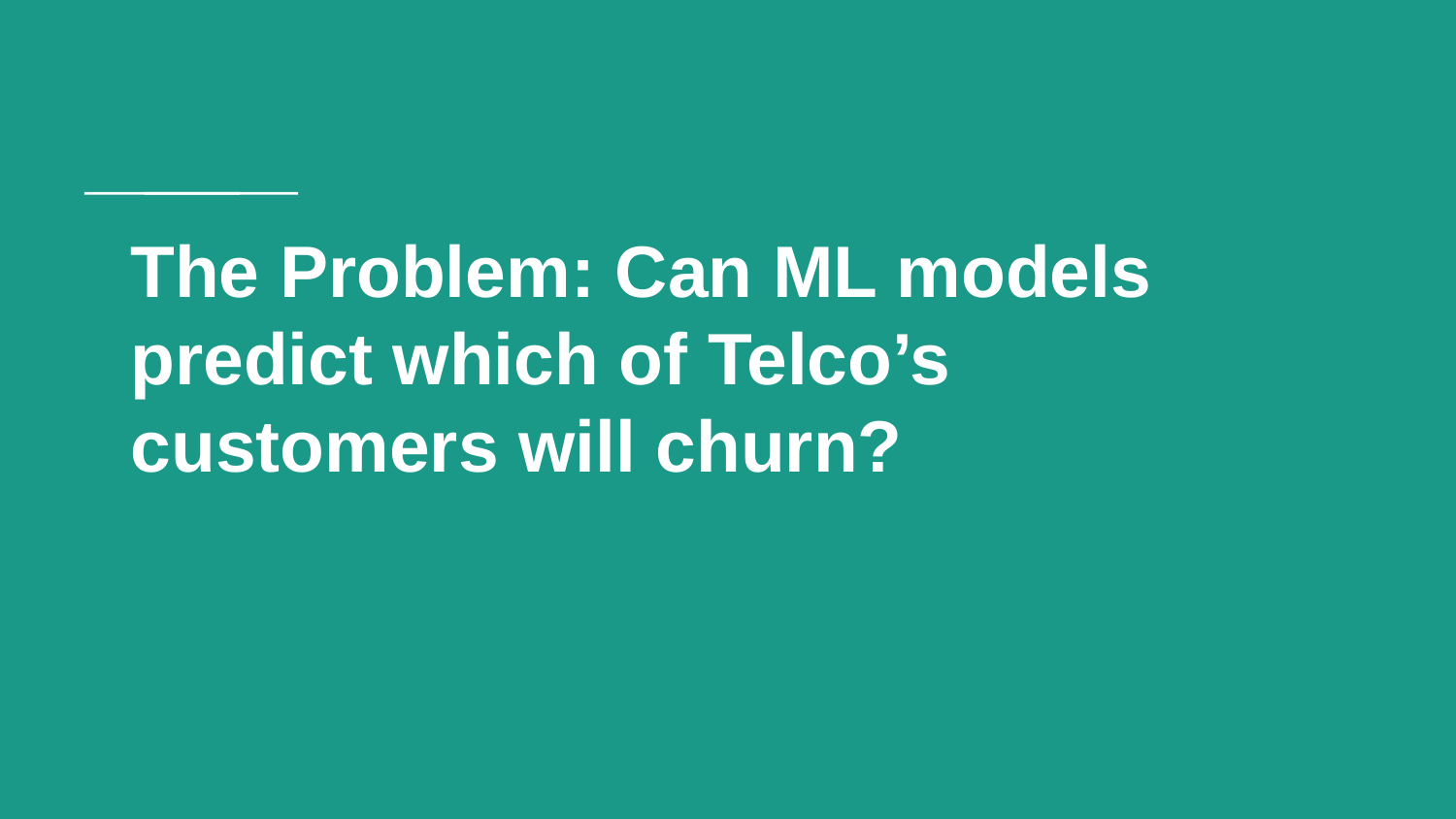

# The Problem: Can ML models predict which of Telco’s customers will churn?